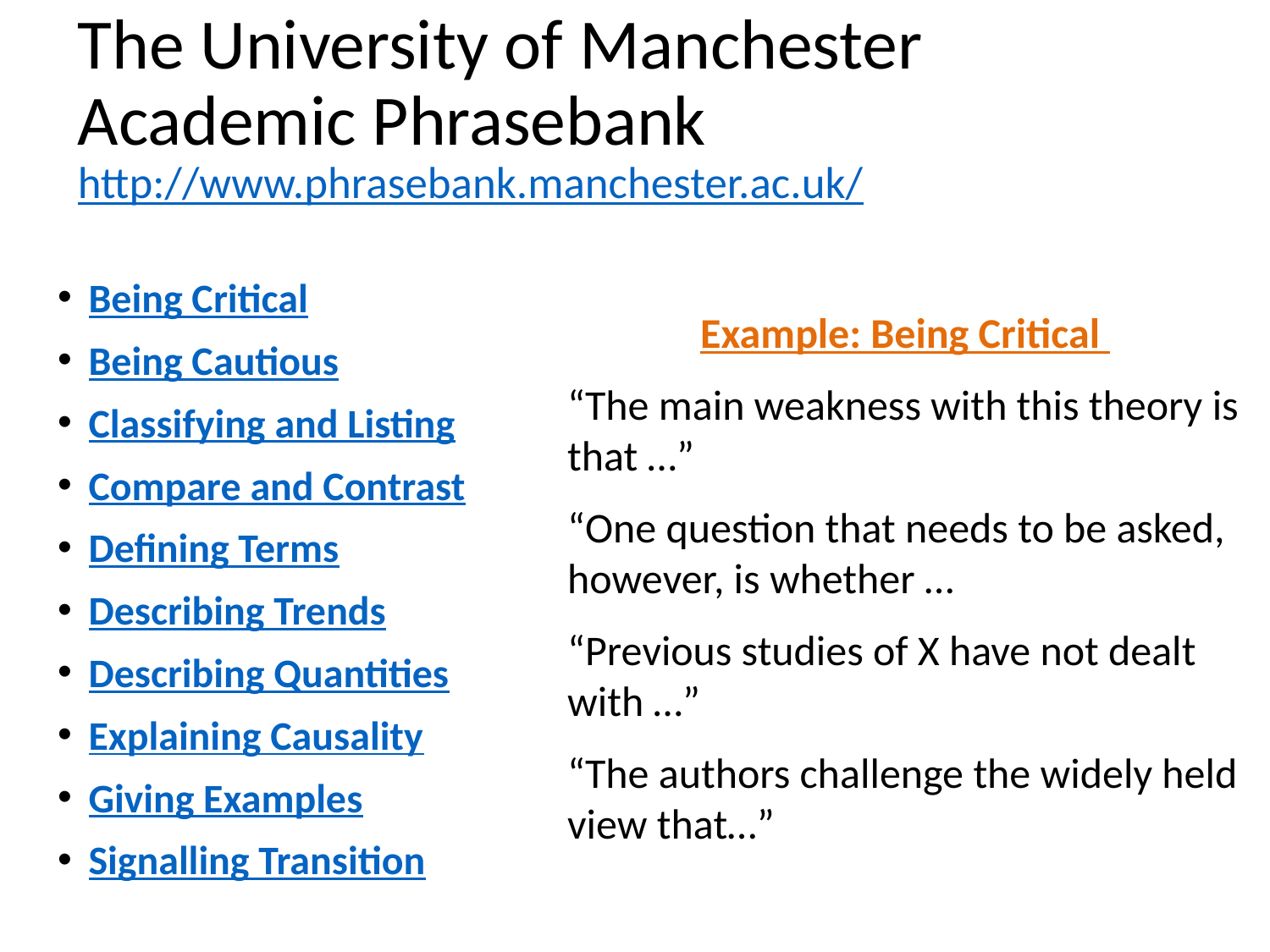

# The University of Manchester Academic Phrasebank http://www.phrasebank.manchester.ac.uk/
Being Critical
Being Cautious
Classifying and Listing
Compare and Contrast
Defining Terms
Describing Trends
Describing Quantities
Explaining Causality
Giving Examples
Signalling Transition

Example: Being Critical
“The main weakness with this theory is that …”
“One question that needs to be asked, however, is whether …
“Previous studies of X have not dealt with …”
“The authors challenge the widely held view that…”